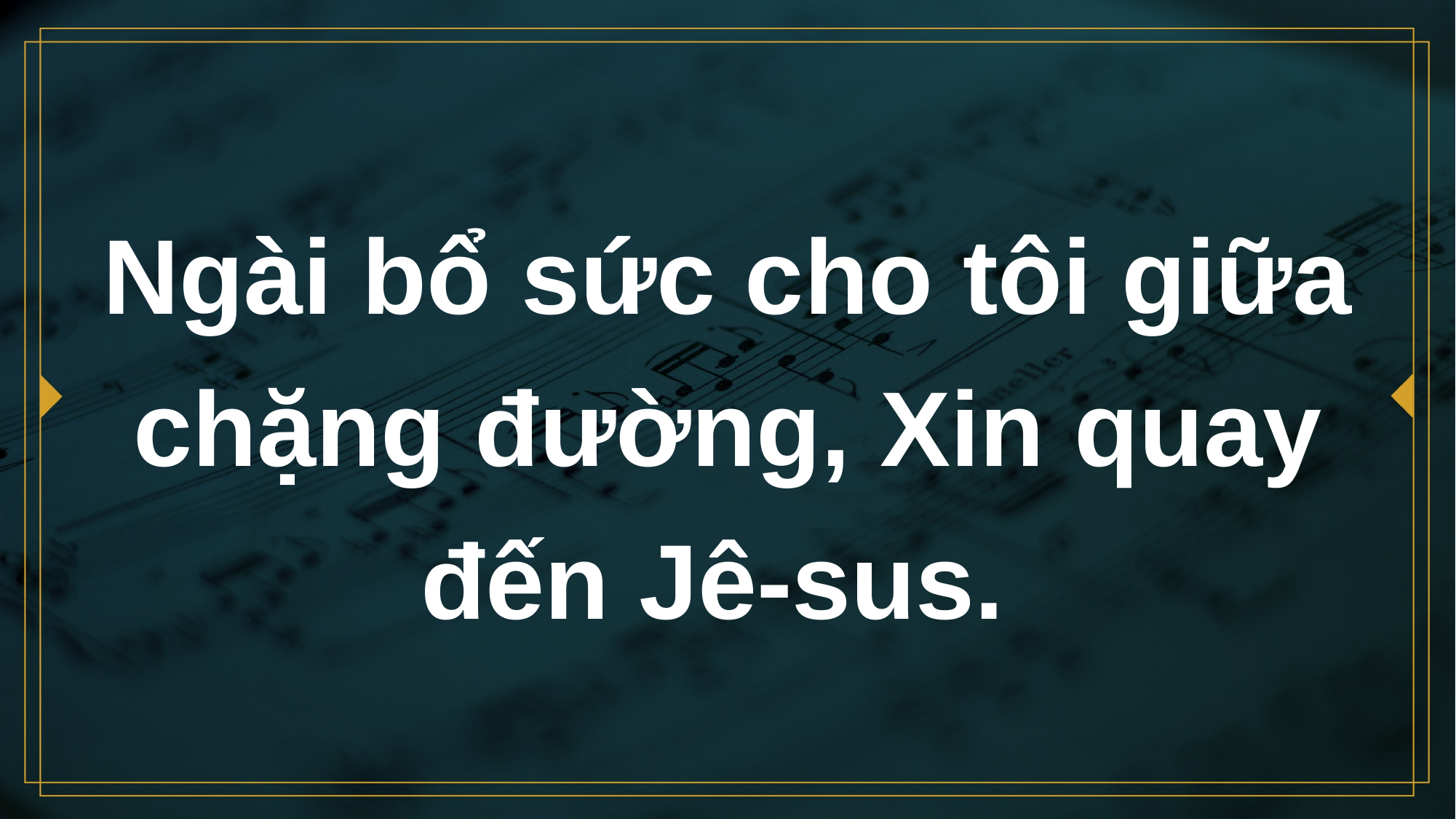

# Ngài bổ sức cho tôi giữa chặng đường, Xin quay đến Jê-sus.